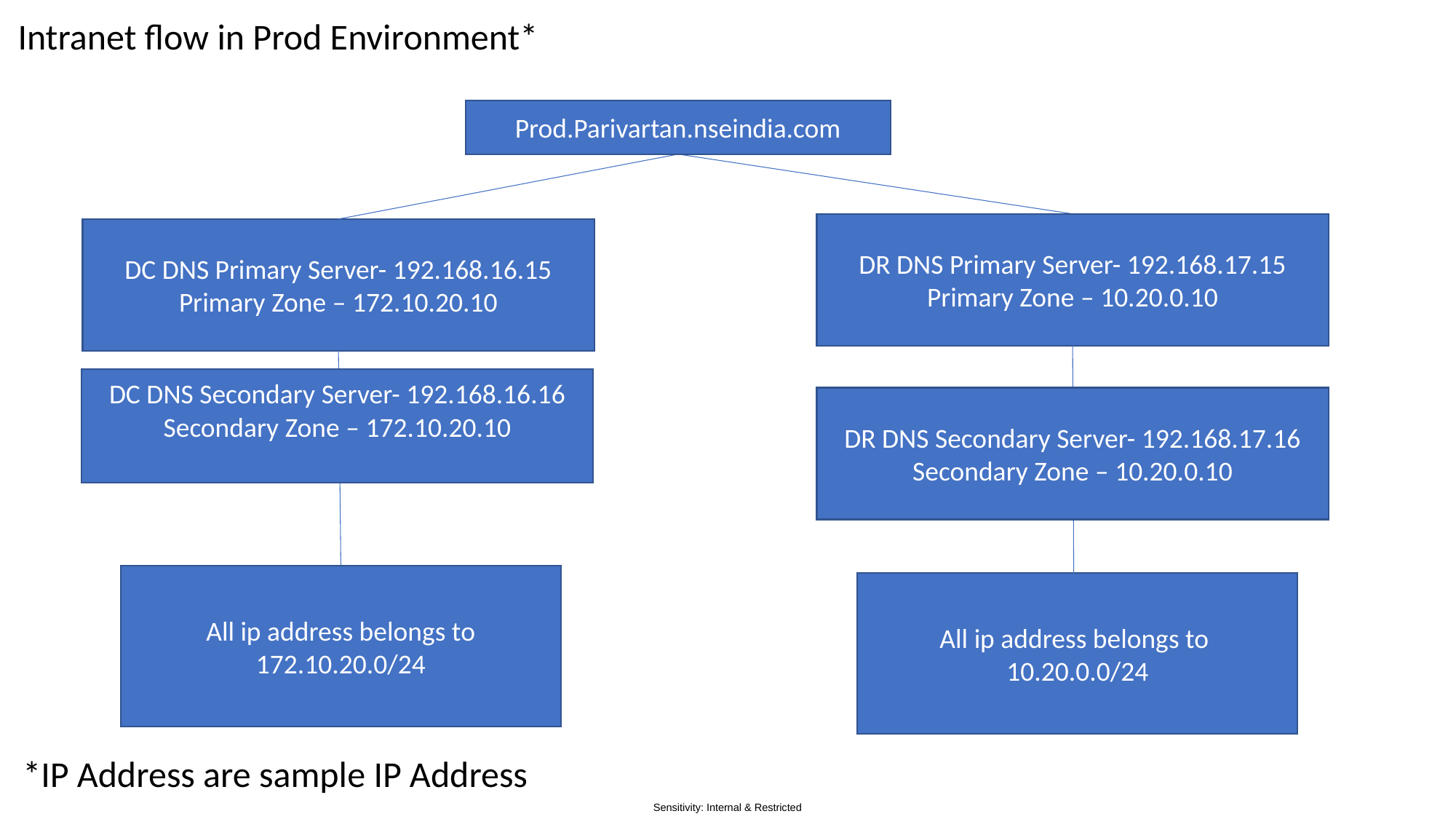

Intranet flow in Prod Environment*
Prod.Parivartan.nseindia.com
DR DNS Primary Server- 192.168.17.15
Primary Zone – 10.20.0.10
DR DNS Secondary Server- 192.168.17.16
Secondary Zone – 10.20.0.10
DC DNS Primary Server- 192.168.16.15
Primary Zone – 172.10.20.10
DC DNS Secondary Server- 192.168.16.16
Secondary Zone – 172.10.20.10

All ip address belongs to 172.10.20.0/24
All ip address belongs to
10.20.0.0/24
*IP Address are sample IP Address